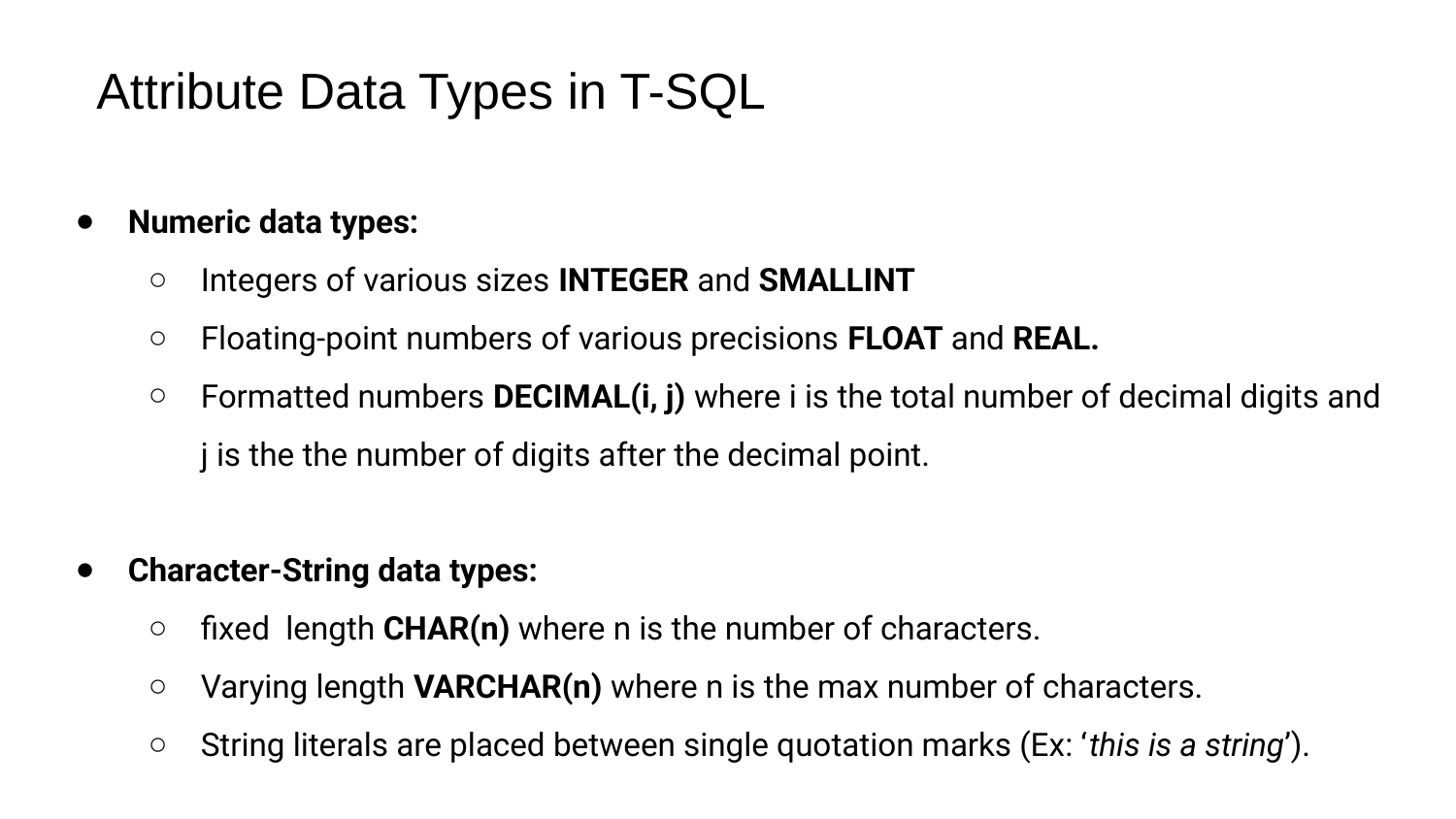

# Attribute Data Types in T-SQL
Numeric data types:
Integers of various sizes INTEGER and SMALLINT
Floating-point numbers of various precisions FLOAT and REAL.
Formatted numbers DECIMAL(i, j) where i is the total number of decimal digits and j is the the number of digits after the decimal point.

Character-String data types:
fixed  length CHAR(n) where n is the number of characters.
Varying length VARCHAR(n) where n is the max number of characters.
String literals are placed between single quotation marks (Ex: ‘this is a string’).